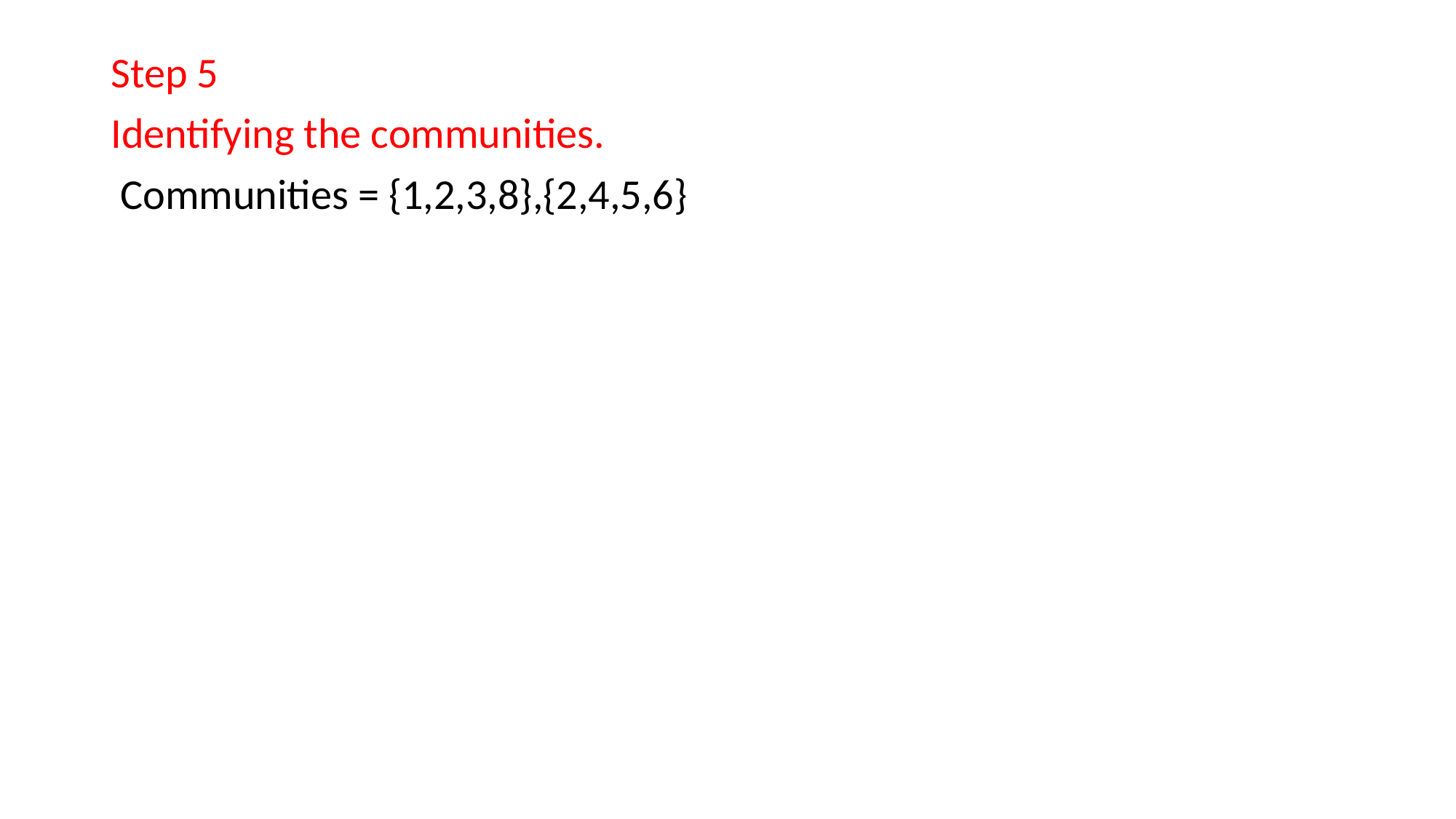

Step 5
Identifying the communities.
 Communities = {1,2,3,8},{2,4,5,6}